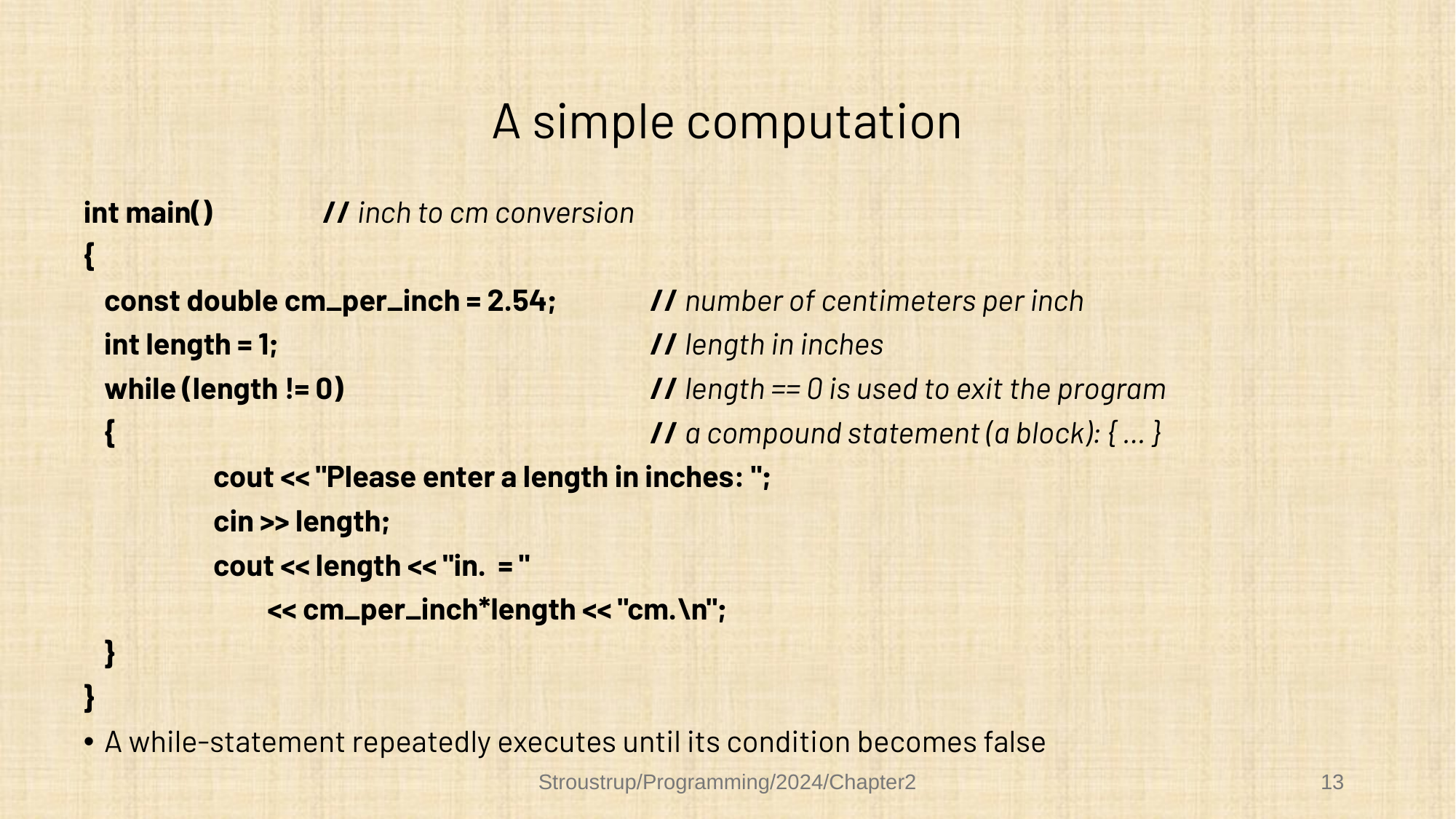

# A simple computation
int main()		// inch to cm conversion
{
	const double cm_per_inch = 2.54;	// number of centimeters per inch
	int length = 1;		         		// length in inches
	while (length != 0) 		         	// length == 0 is used to exit the program
	{ 					// a compound statement (a block): { … }
		cout << "Please enter a length in inches: ";
		cin >> length;
		cout << length << "in.  = "
		         << cm_per_inch*length << "cm.\n";
	}
}
A while-statement repeatedly executes until its condition becomes false
Stroustrup/Programming/2024/Chapter2
13